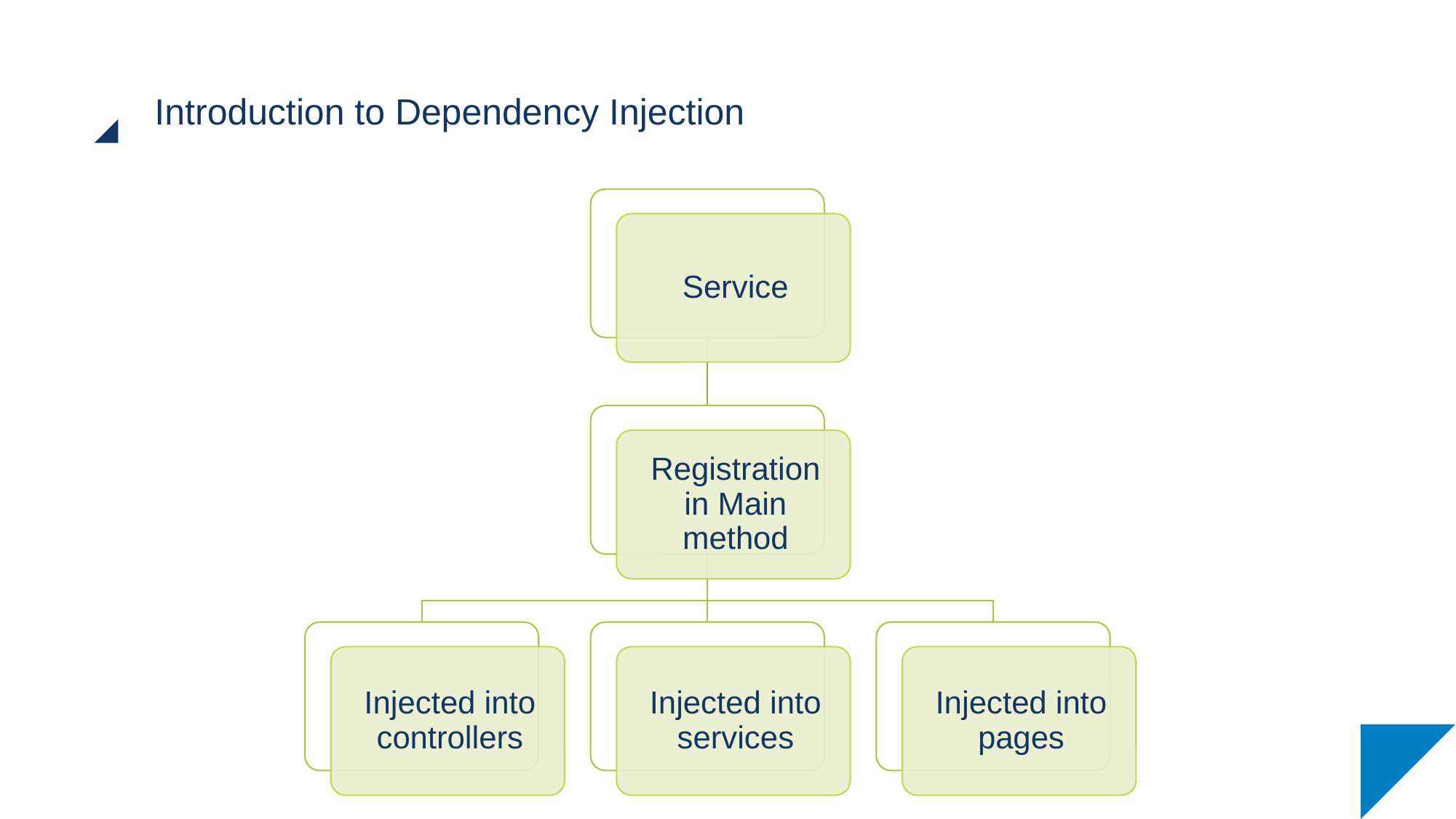

# Introduction to Dependency Injection
Service
Registration in Main method
Injected into controllers
Injected into services
Injected into pages